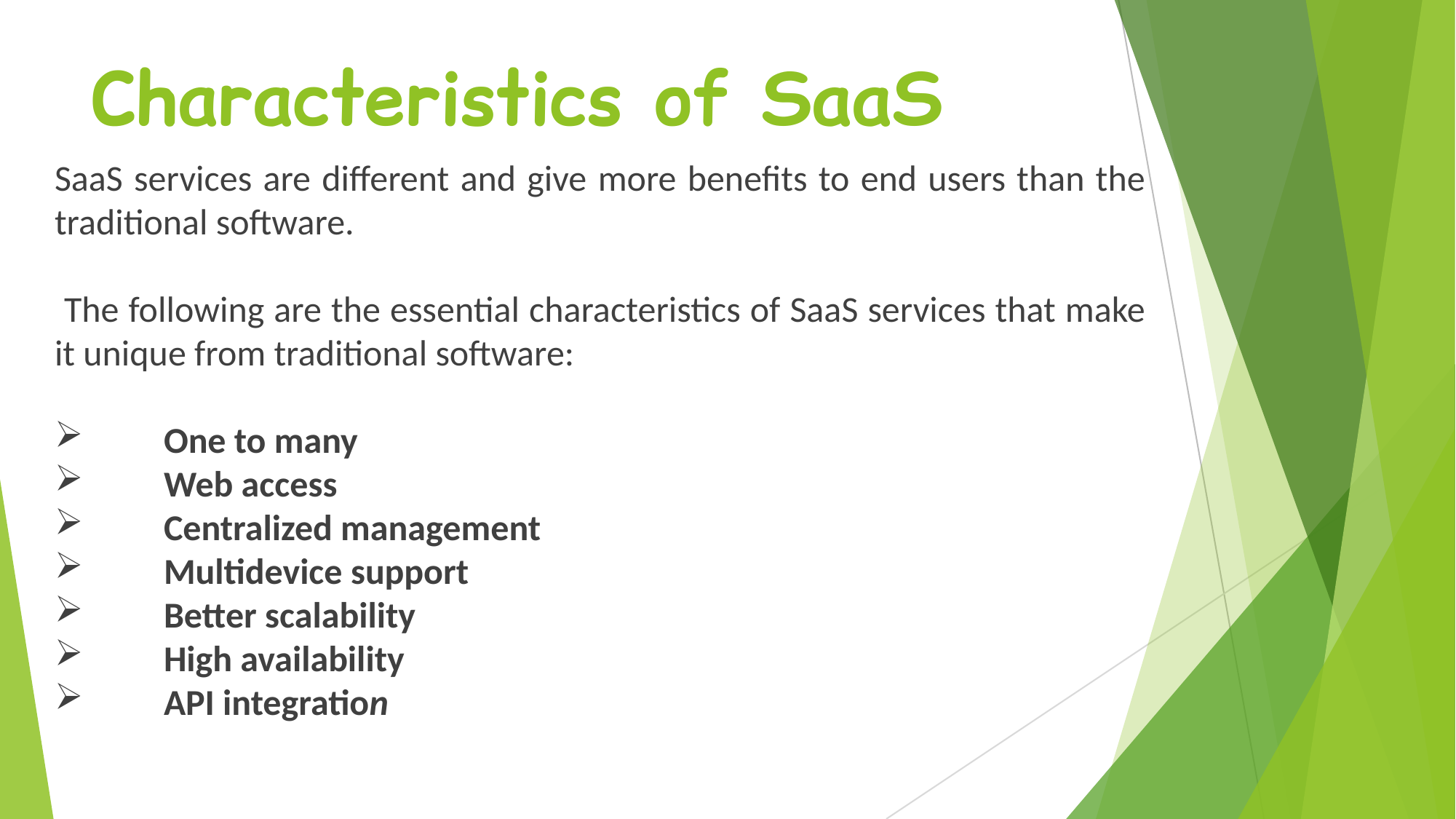

# Characteristics of SaaS
SaaS services are different and give more benefits to end users than the traditional software.

 The following are the essential characteristics of SaaS services that make it unique from traditional software:

	One to many
	Web access
	Centralized management
	Multidevice support
	Better scalability
	High availability
	API integration